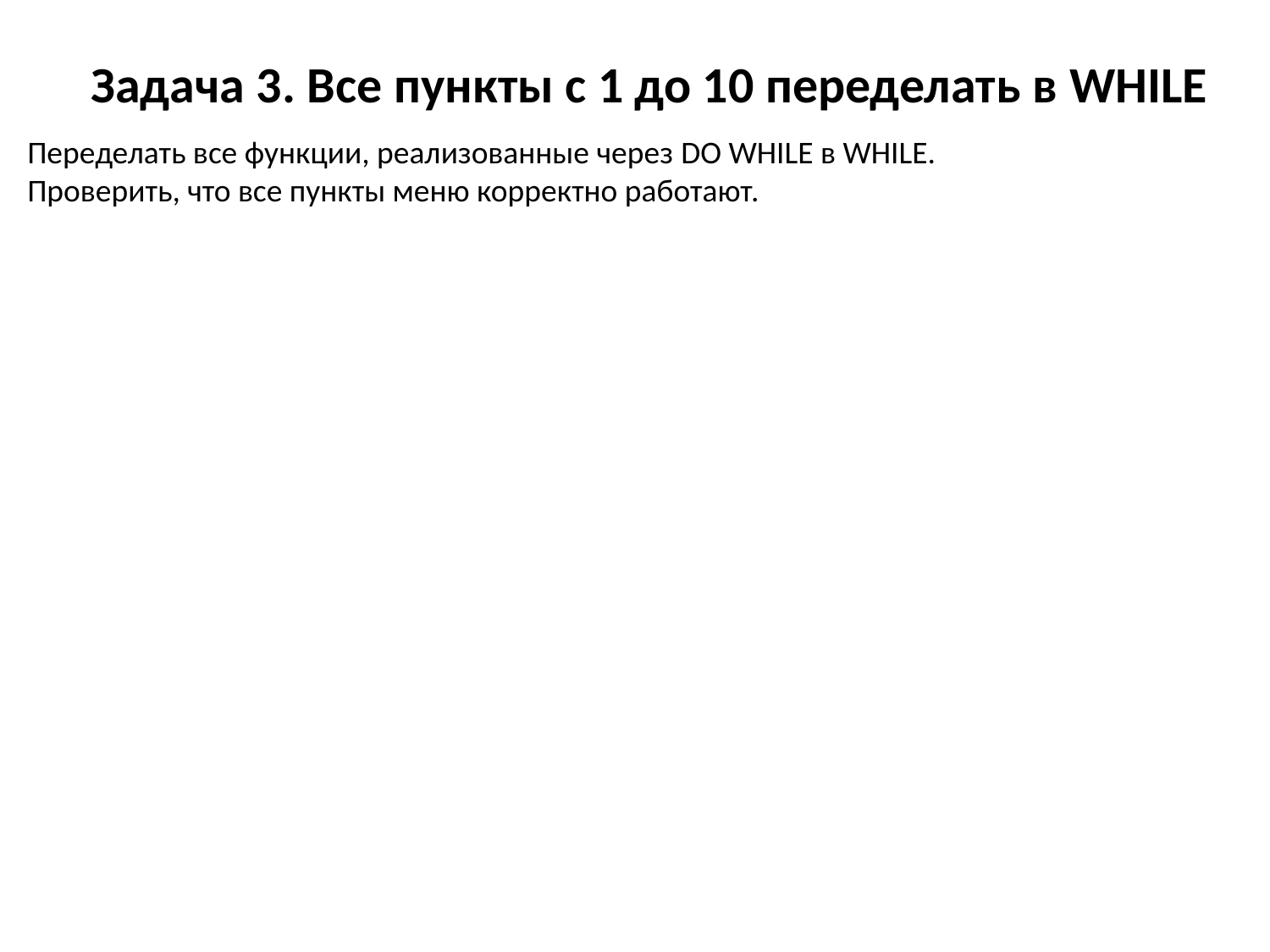

# Задача 3. Все пункты с 1 до 10 переделать в WHILE
Переделать все функции, реализованные через DO WHILE в WHILE.
Проверить, что все пункты меню корректно работают.